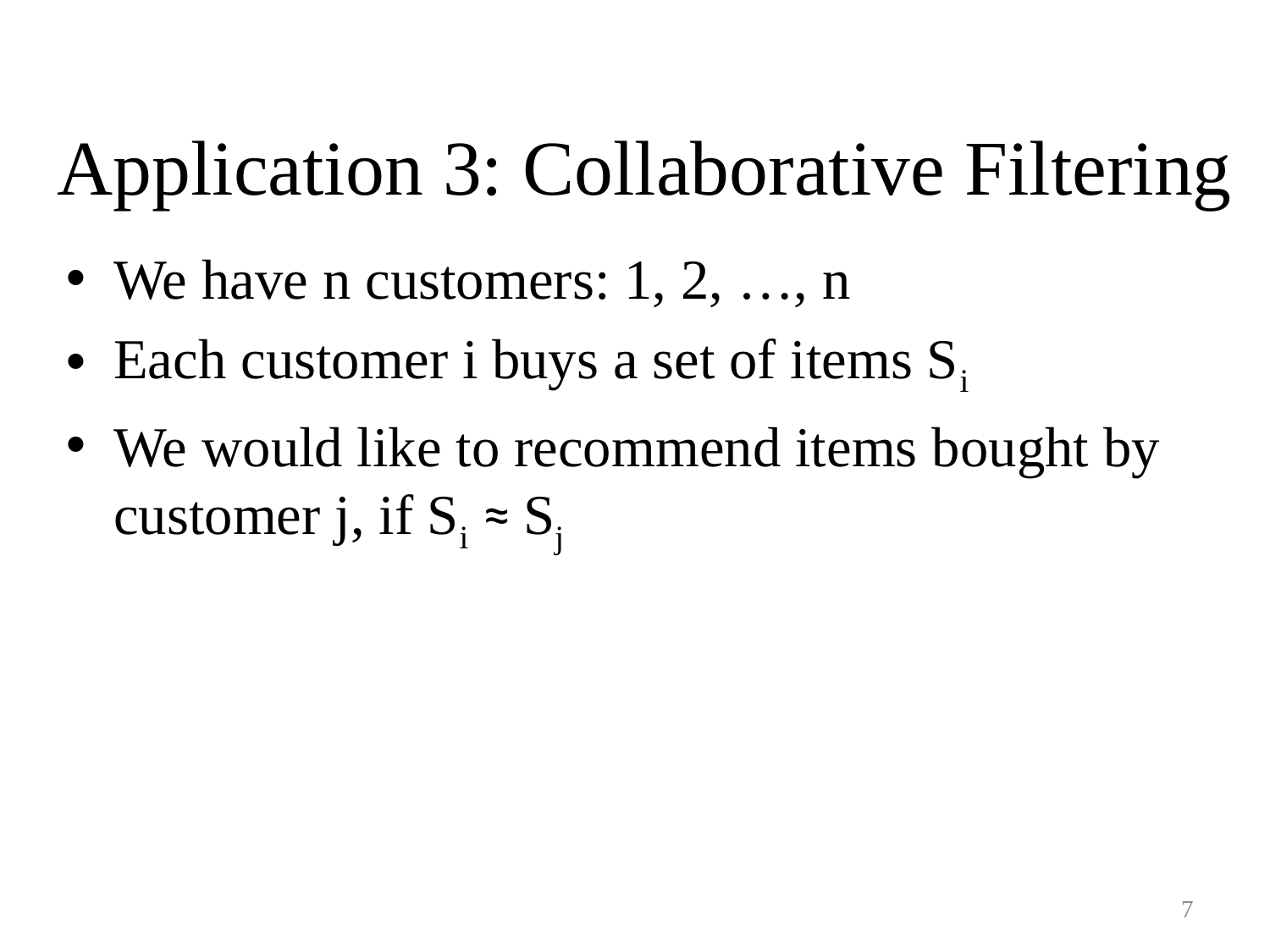

# Application 3: Collaborative Filtering
We have n customers: 1, 2, …, n
Each customer i buys a set of items Si
We would like to recommend items bought by customer j, if Si ≈ Sj
7